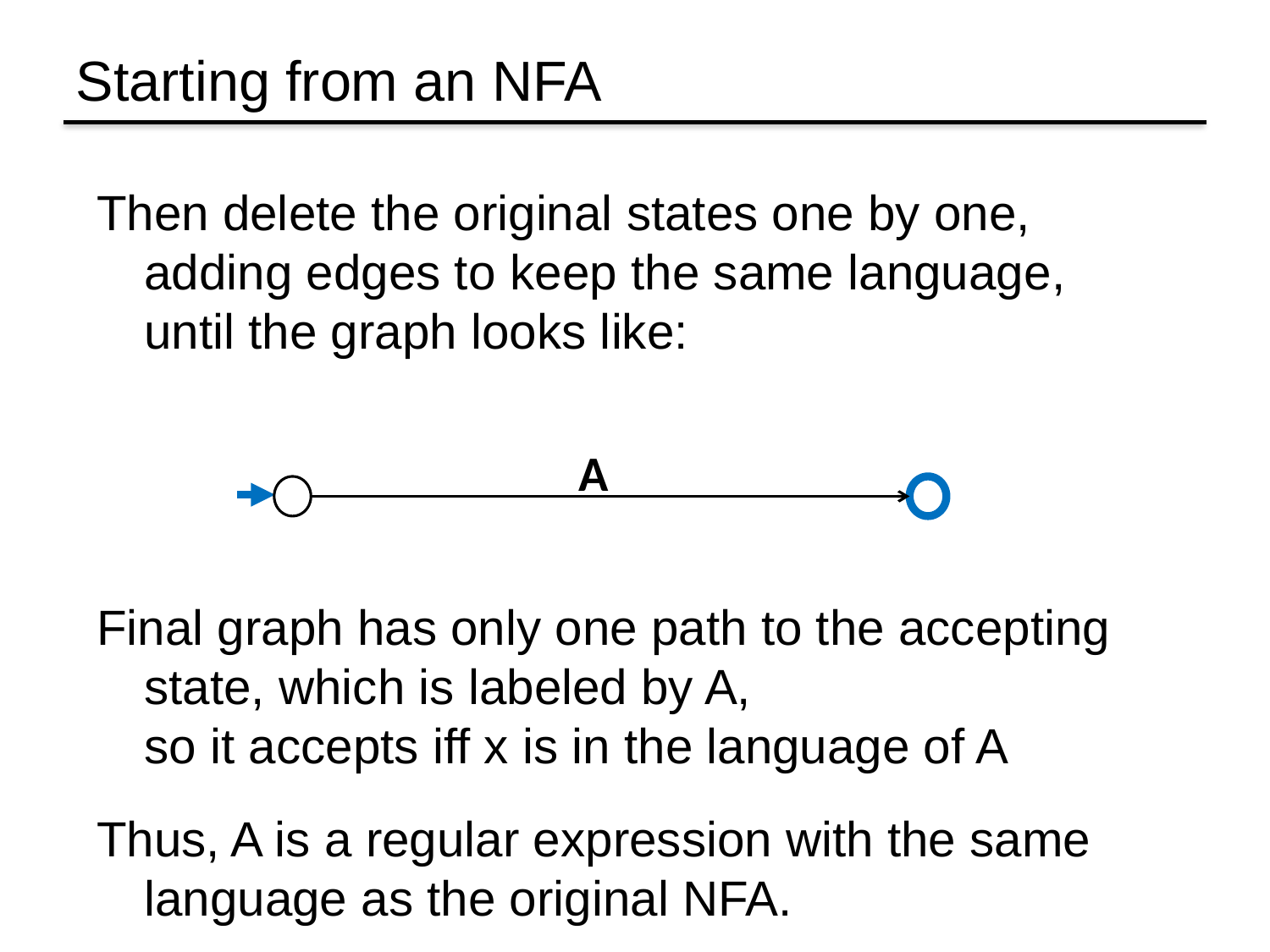

# Starting from an NFA
Then delete the original states one by one,
adding edges to keep the same language,
until the graph looks like:

Final graph has only one path to the accepting state, which is labeled by A,
so it accepts iff x is in the language of A

Thus, A is a regular expression with the same language as the original NFA.
A